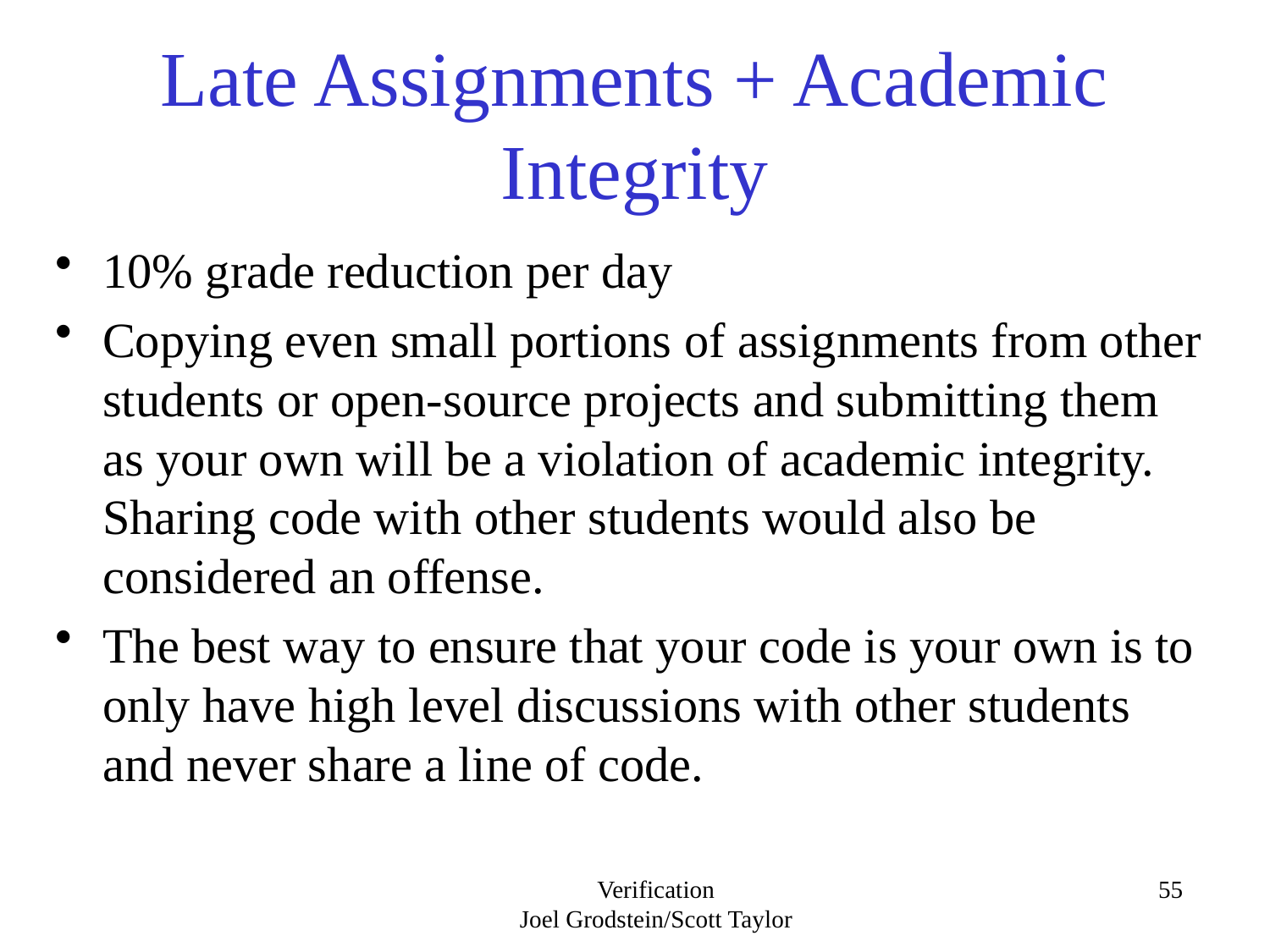

# Late Assignments + Academic Integrity
10% grade reduction per day
Copying even small portions of assignments from other students or open-source projects and submitting them as your own will be a violation of academic integrity. Sharing code with other students would also be considered an offense.
The best way to ensure that your code is your own is to only have high level discussions with other students and never share a line of code.
Verification
Joel Grodstein/Scott Taylor